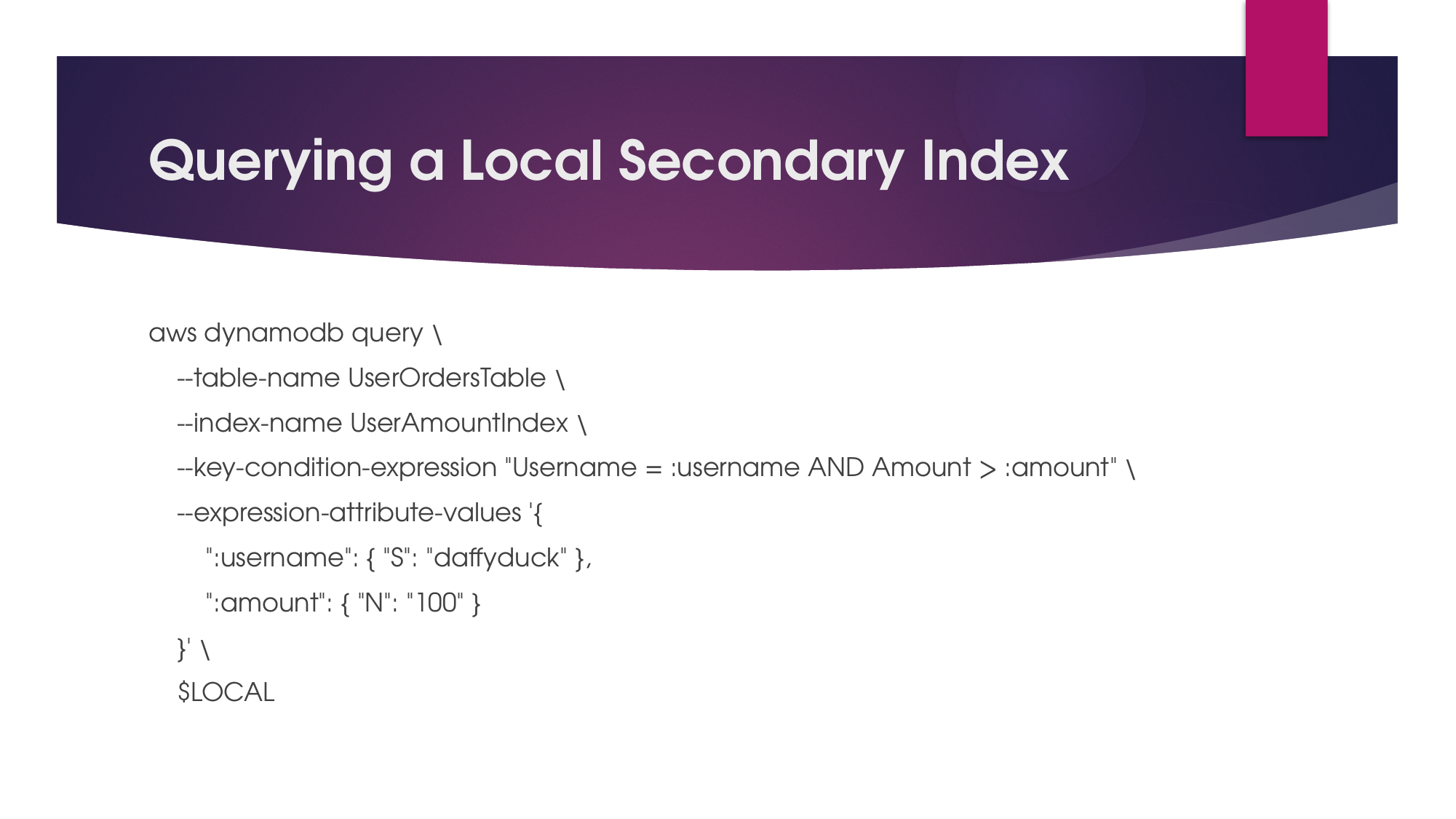

# Querying a Local Secondary Index
aws dynamodb query \
    --table-name UserOrdersTable \
    --index-name UserAmountIndex \
    --key-condition-expression "Username = :username AND Amount > :amount" \
    --expression-attribute-values '{
        ":username": { "S": "daffyduck" },
        ":amount": { "N": "100" }
    }' \
    $LOCAL